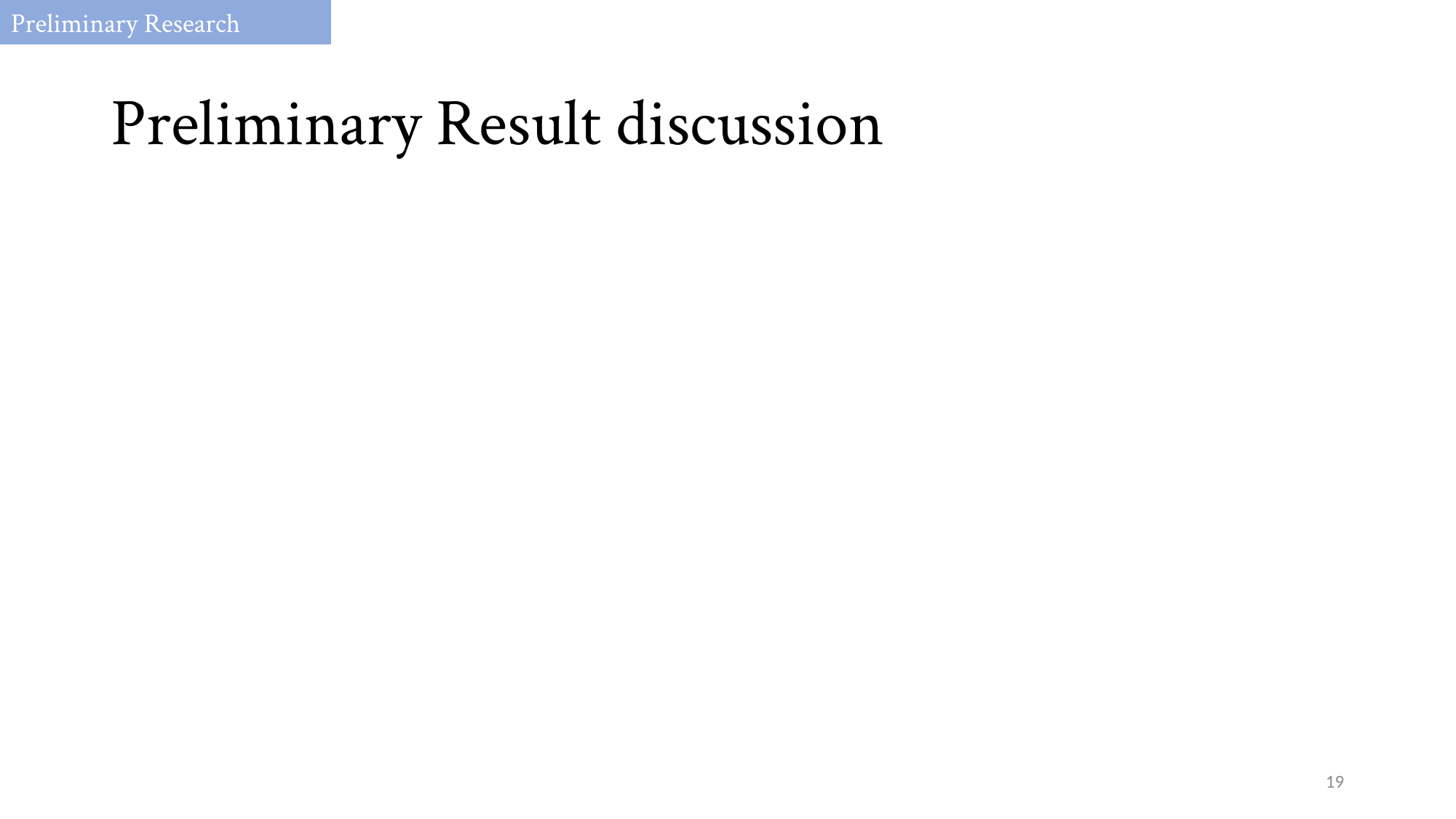

Preliminary Research
# Preliminary Result discussion

19